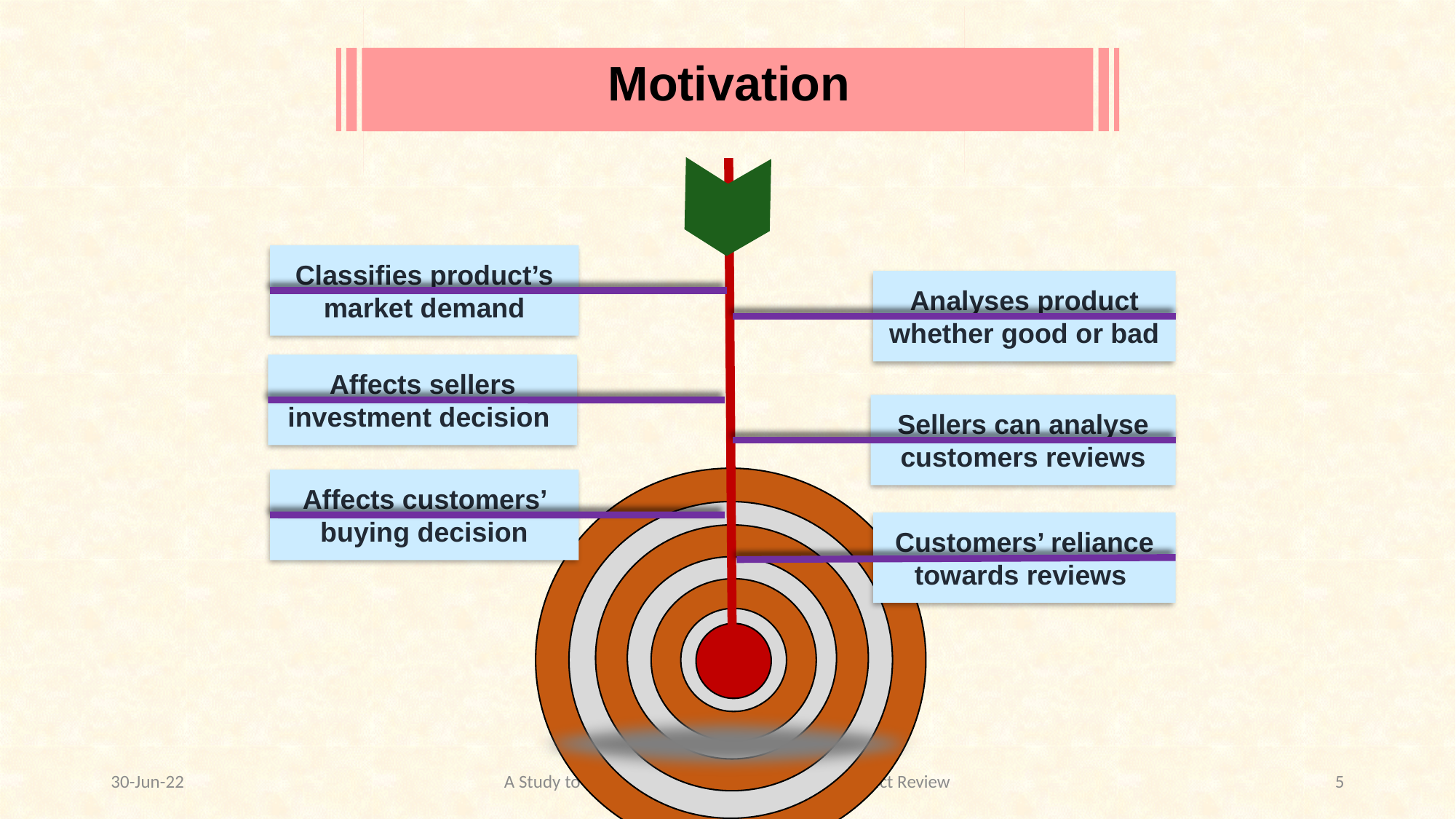

Motivation

Classifies product’s market demand

Analyses product whether good or bad

Affects sellers investment decision

Sellers can analyse customers reviews

Affects customers’ buying decision

Customers’ reliance towards reviews

30-Jun-22
A Study to Sentiment Analysis on Text-Based Product Review
5